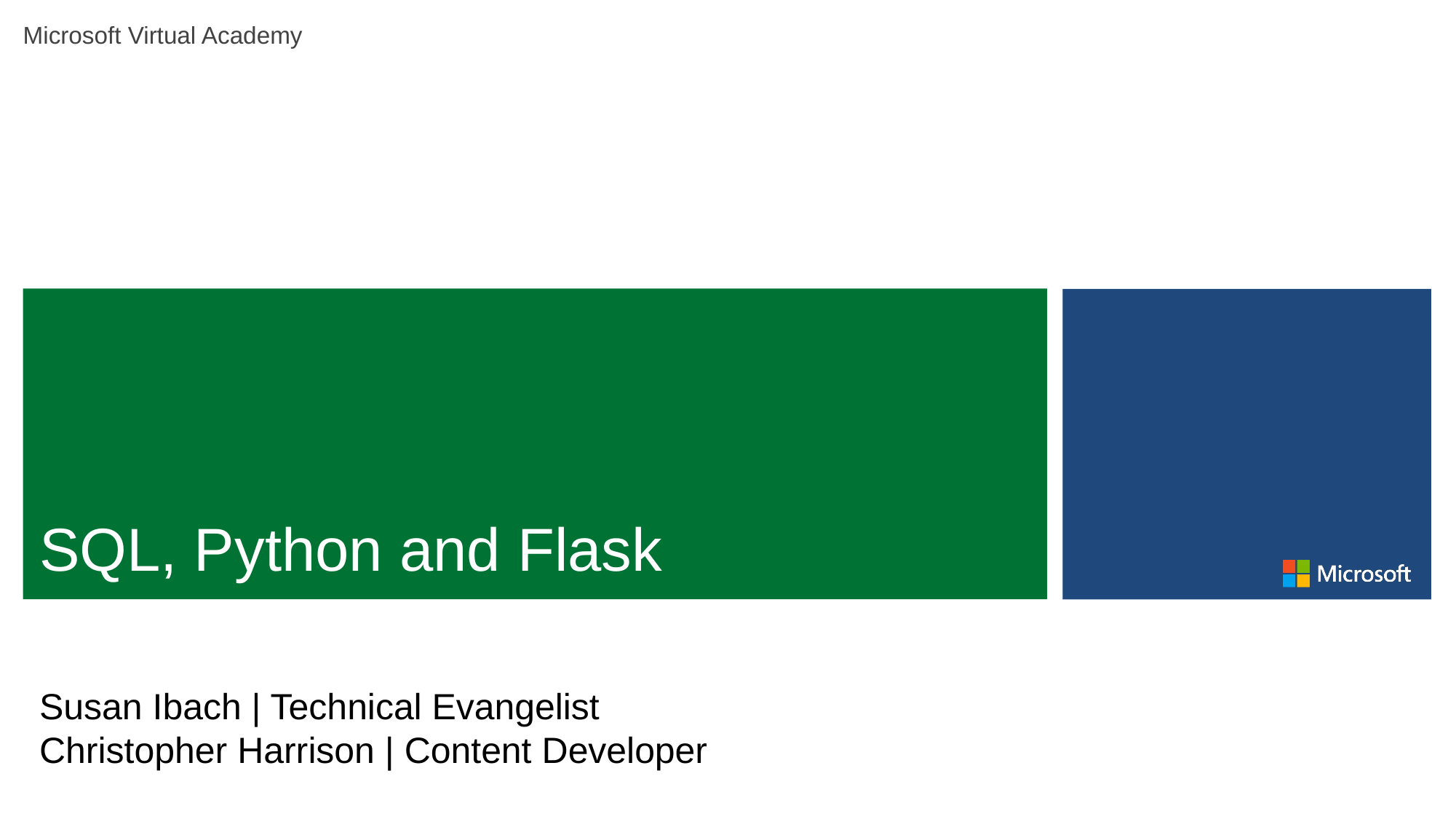

# SQL, Python and Flask
Susan Ibach | Technical Evangelist
Christopher Harrison | Content Developer